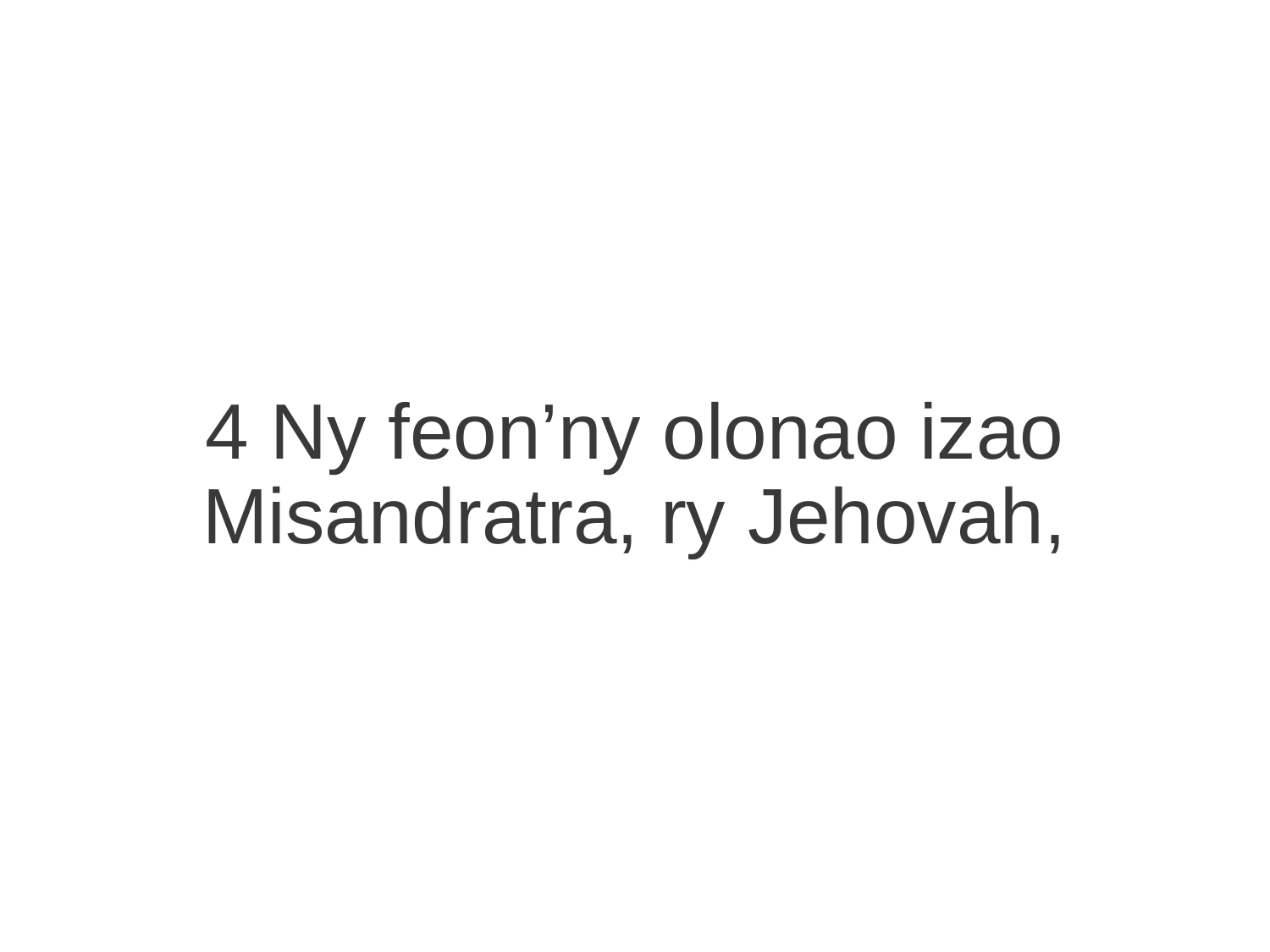

4 Ny feon’ny olonao izao
Misandratra, ry Jehovah,